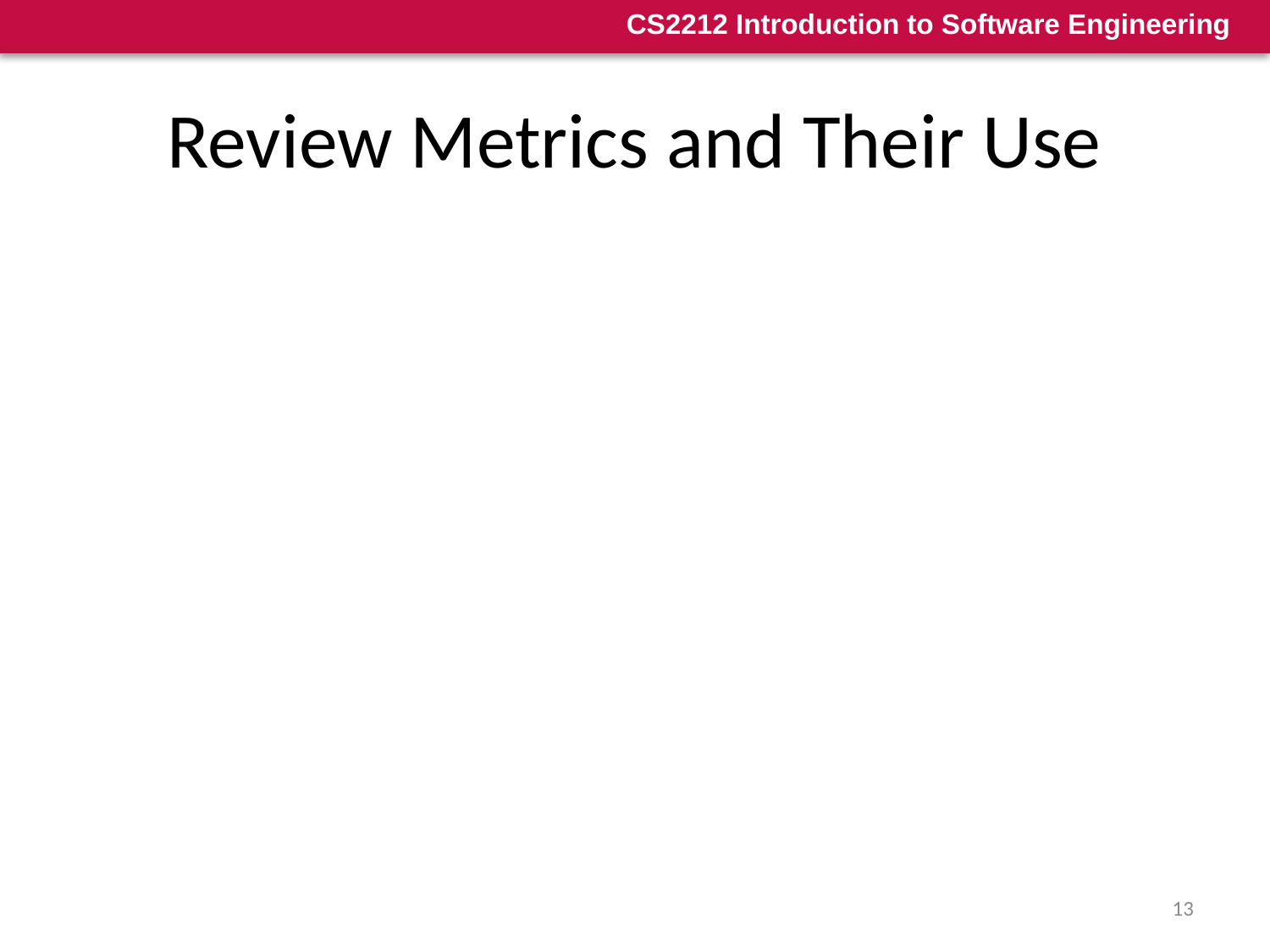

# Review Metrics and Their Use
Preparation effort, Ep — the effort (in person-hours) required to review a work product prior to the actual review meeting

Assessment effort, Ea — the effort (in person-hours) that is expended during the actual review

Rework effort, Er — the effort (in person-hours) that is dedicated to the correction of those errors uncovered during the review
13